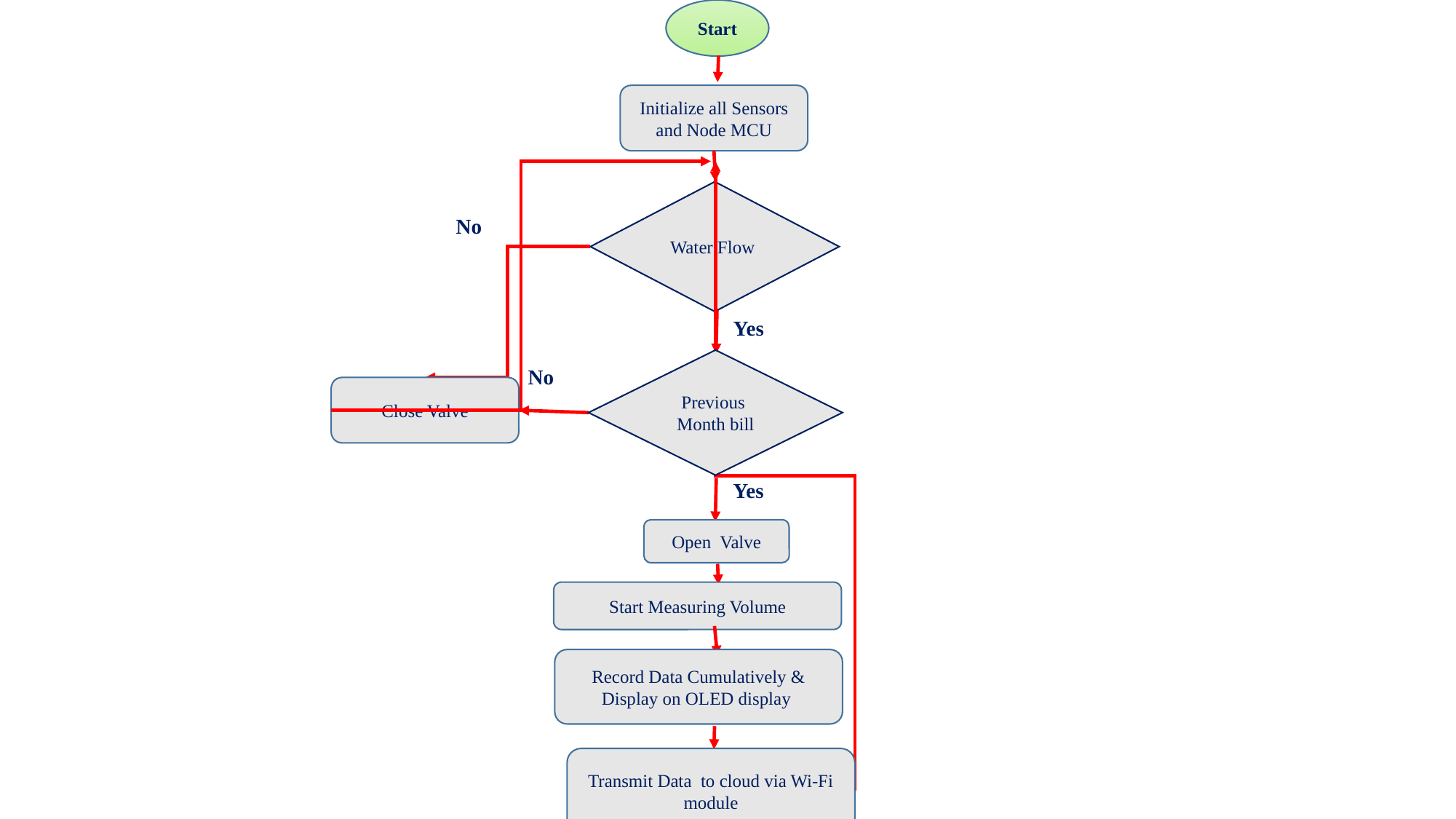

Start
Initialize all Sensors and Node MCU
Water Flow
No
Yes
No
Close Valve
Yes
Open  Valve
Start Measuring Volume
Record Data Cumulatively & Display on OLED display
Transmit Data  to cloud via Wi-Fi module
Previous  Month bill